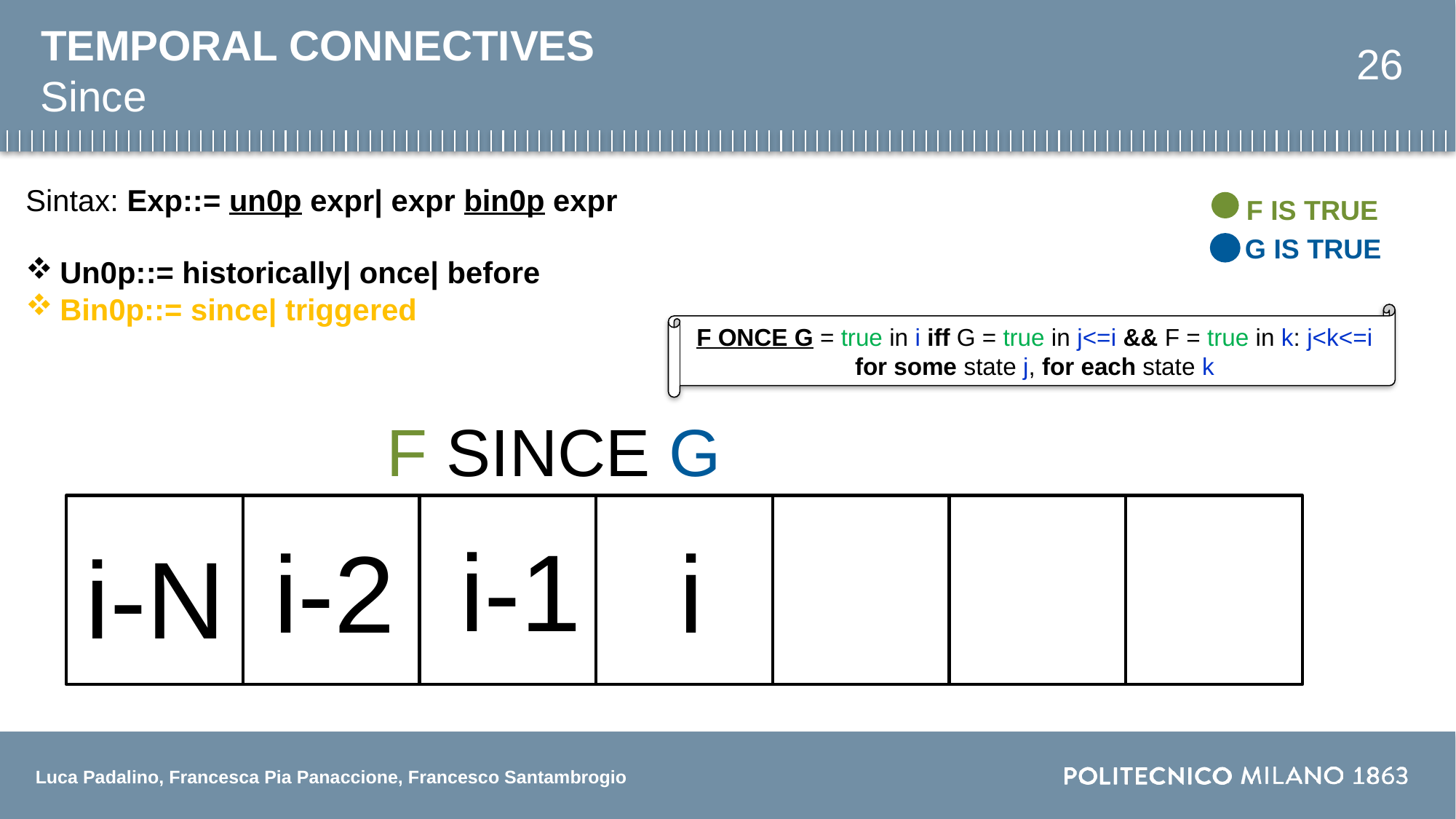

TEMPORAL CONNECTIVES
26
Since
Sintax: Exp::= un0p expr| expr bin0p expr

Un0p::= historically| once| before
Bin0p::= since| triggered
F IS TRUE

G IS TRUE

F ONCE G = true in i iff G = true in j<=i && F = true in k: j<k<=i
for some state j, for each state k
F SINCE G

i-1
i
i-2
i-N